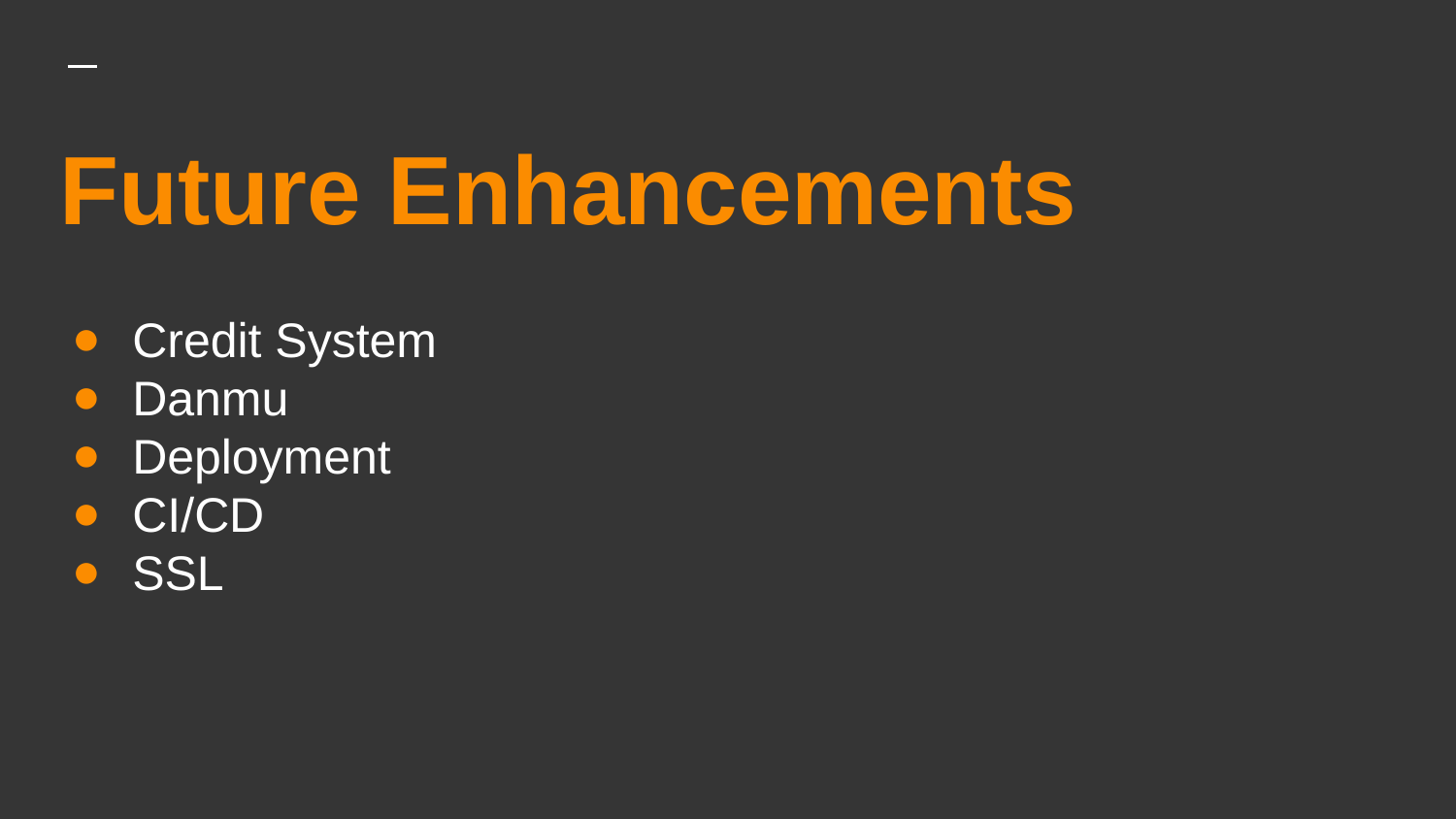

# Future Enhancements

Credit System
Danmu
Deployment
CI/CD
SSL